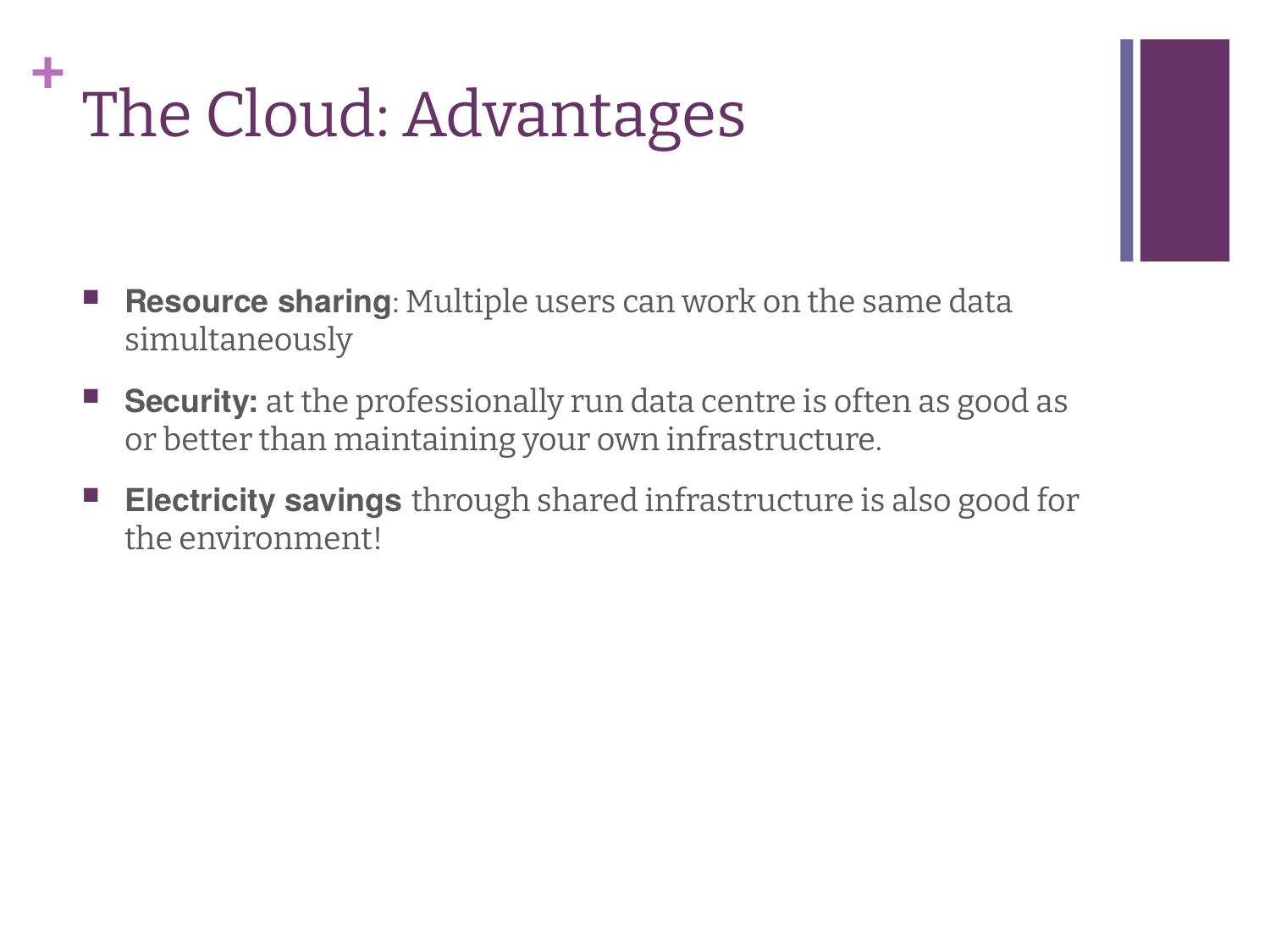

# The Cloud: Advantages
Resource sharing: Multiple users can work on the same data simultaneously
Security: at the professionally run data centre is often as good as or better than maintaining your own infrastructure.
Electricity savings through shared infrastructure is also good for the environment!